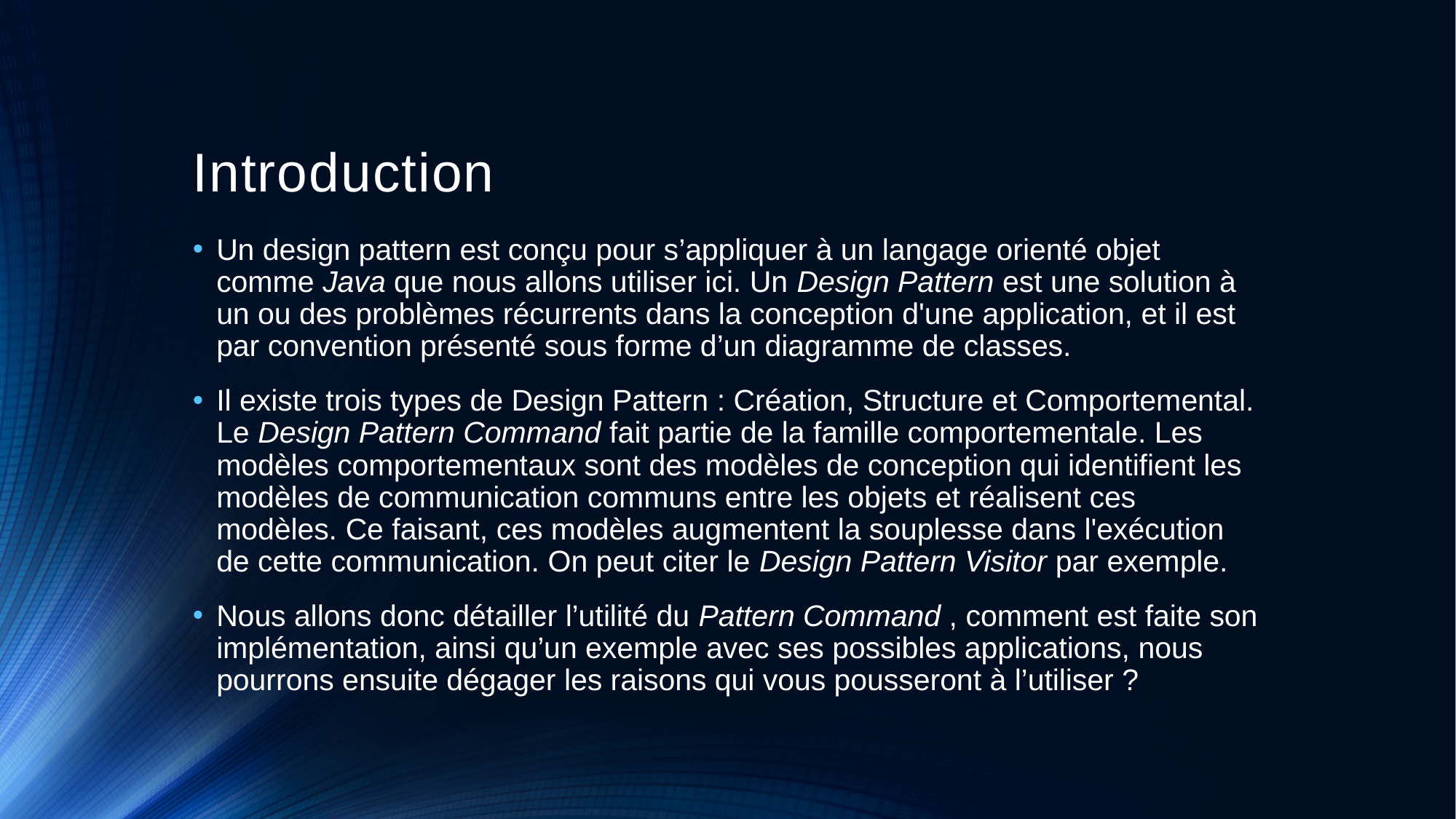

# Introduction
Un design pattern est conçu pour s’appliquer à un langage orienté objet comme Java que nous allons utiliser ici. Un Design Pattern est une solution à un ou des problèmes récurrents dans la conception d'une application, et il est par convention présenté sous forme d’un diagramme de classes.
Il existe trois types de Design Pattern : Création, Structure et Comportemental. Le Design Pattern Command fait partie de la famille comportementale. Les modèles comportementaux sont des modèles de conception qui identifient les modèles de communication communs entre les objets et réalisent ces modèles. Ce faisant, ces modèles augmentent la souplesse dans l'exécution de cette communication. On peut citer le Design Pattern Visitor par exemple.
Nous allons donc détailler l’utilité du Pattern Command , comment est faite son implémentation, ainsi qu’un exemple avec ses possibles applications, nous pourrons ensuite dégager les raisons qui vous pousseront à l’utiliser ?